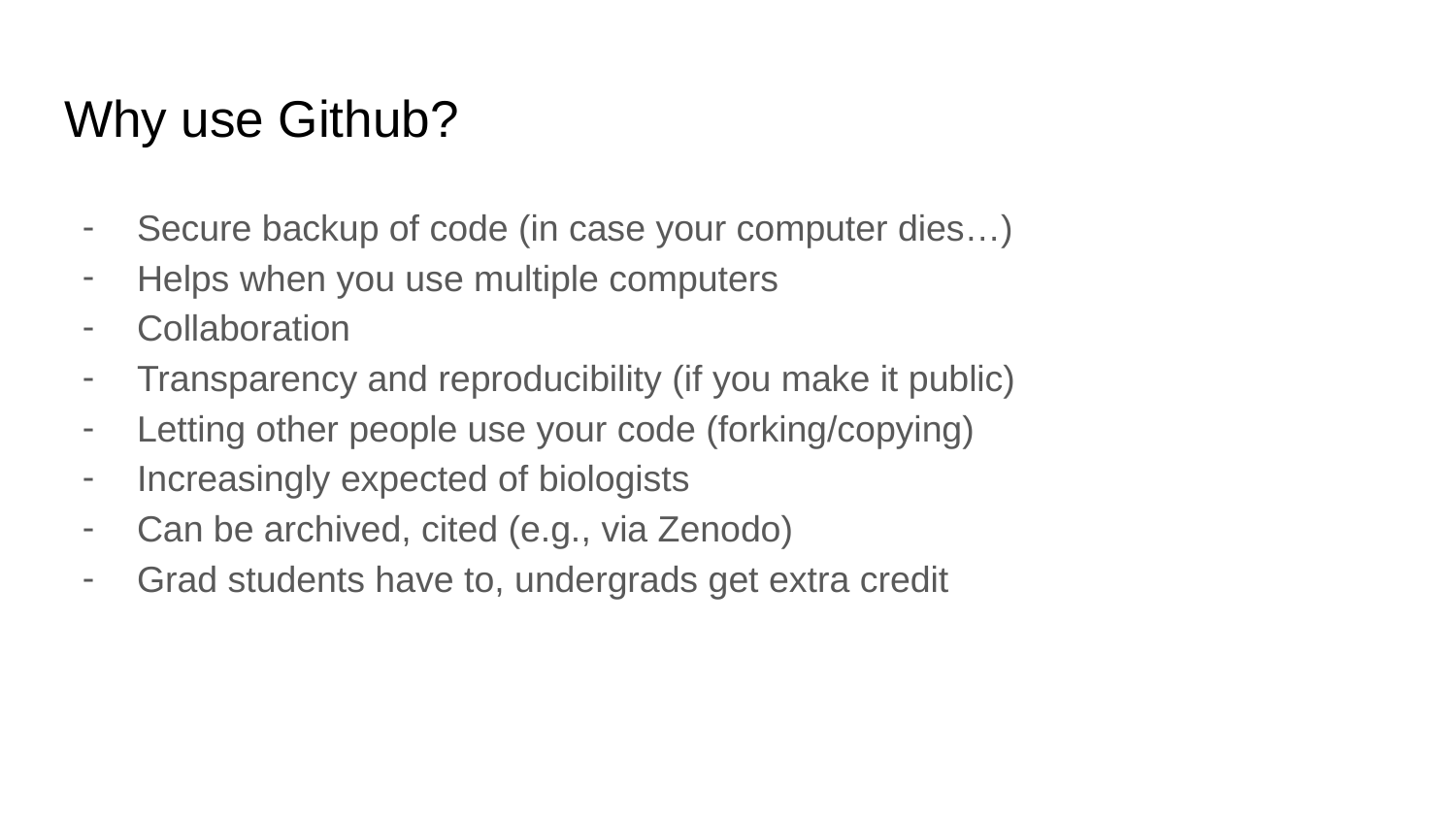

# Why use Github?
Secure backup of code (in case your computer dies…)
Helps when you use multiple computers
Collaboration
Transparency and reproducibility (if you make it public)
Letting other people use your code (forking/copying)
Increasingly expected of biologists
Can be archived, cited (e.g., via Zenodo)
Grad students have to, undergrads get extra credit